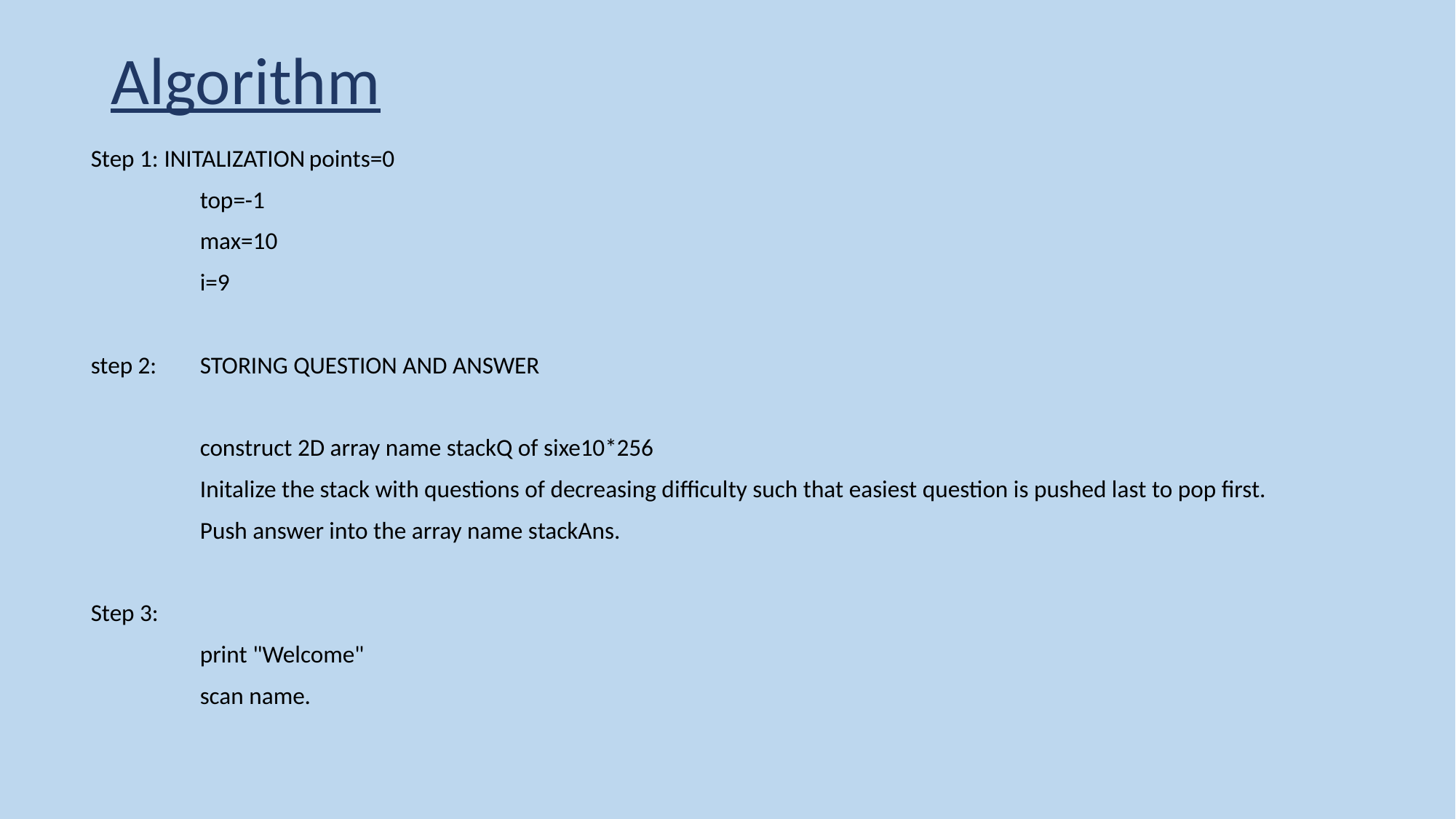

# Algorithm
Step 1: INITALIZATION	points=0
	top=-1
	max=10
	i=9

step 2:	STORING QUESTION AND ANSWER

	construct 2D array name stackQ of sixe10*256
	Initalize the stack with questions of decreasing difficulty such that easiest question is pushed last to pop first.
	Push answer into the array name stackAns.

Step 3:
	print "Welcome"
	scan name.